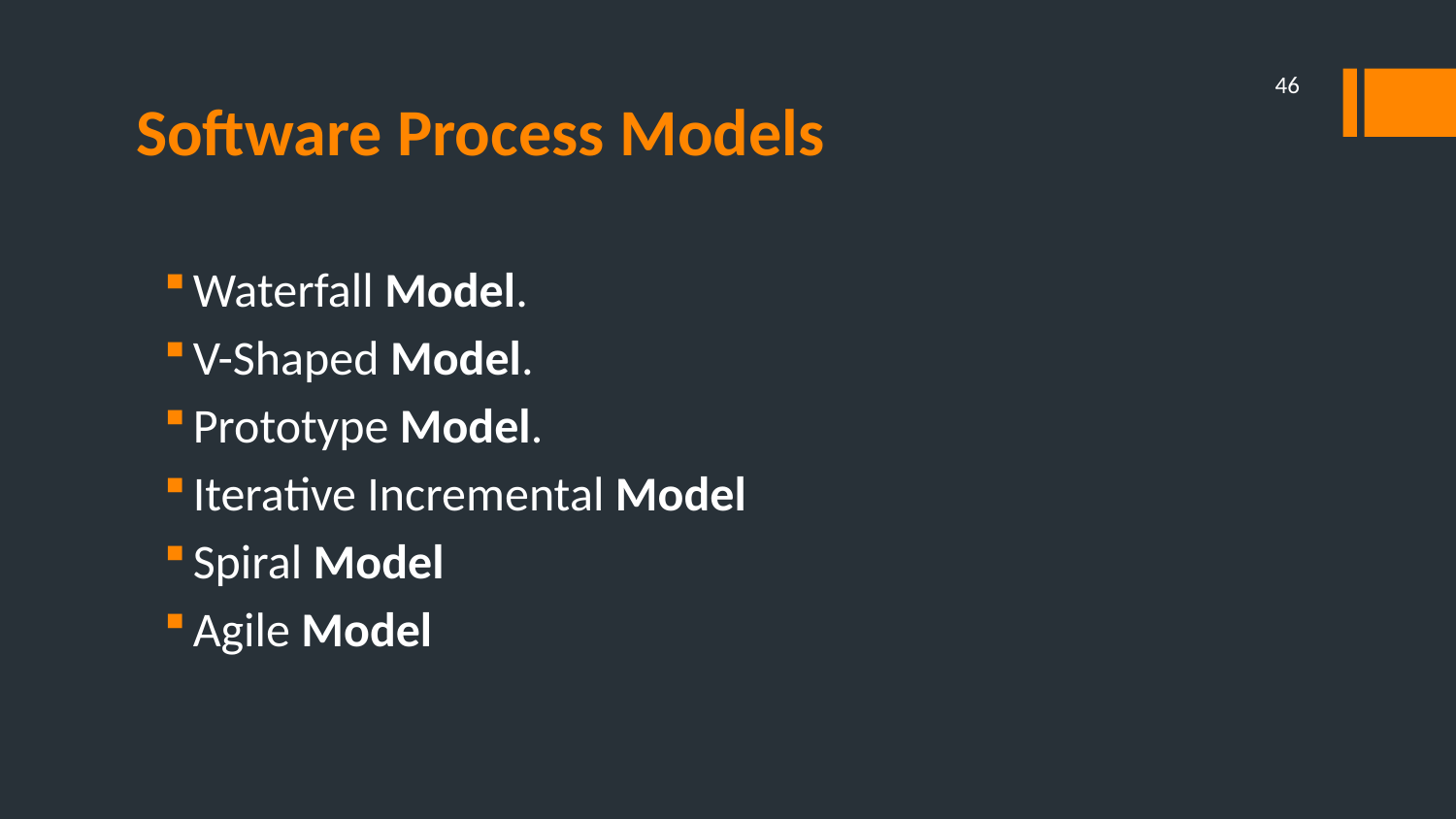

46
# Software Process Models
Waterfall Model.
V-Shaped Model.
Prototype Model.
Iterative Incremental Model
Spiral Model
Agile Model